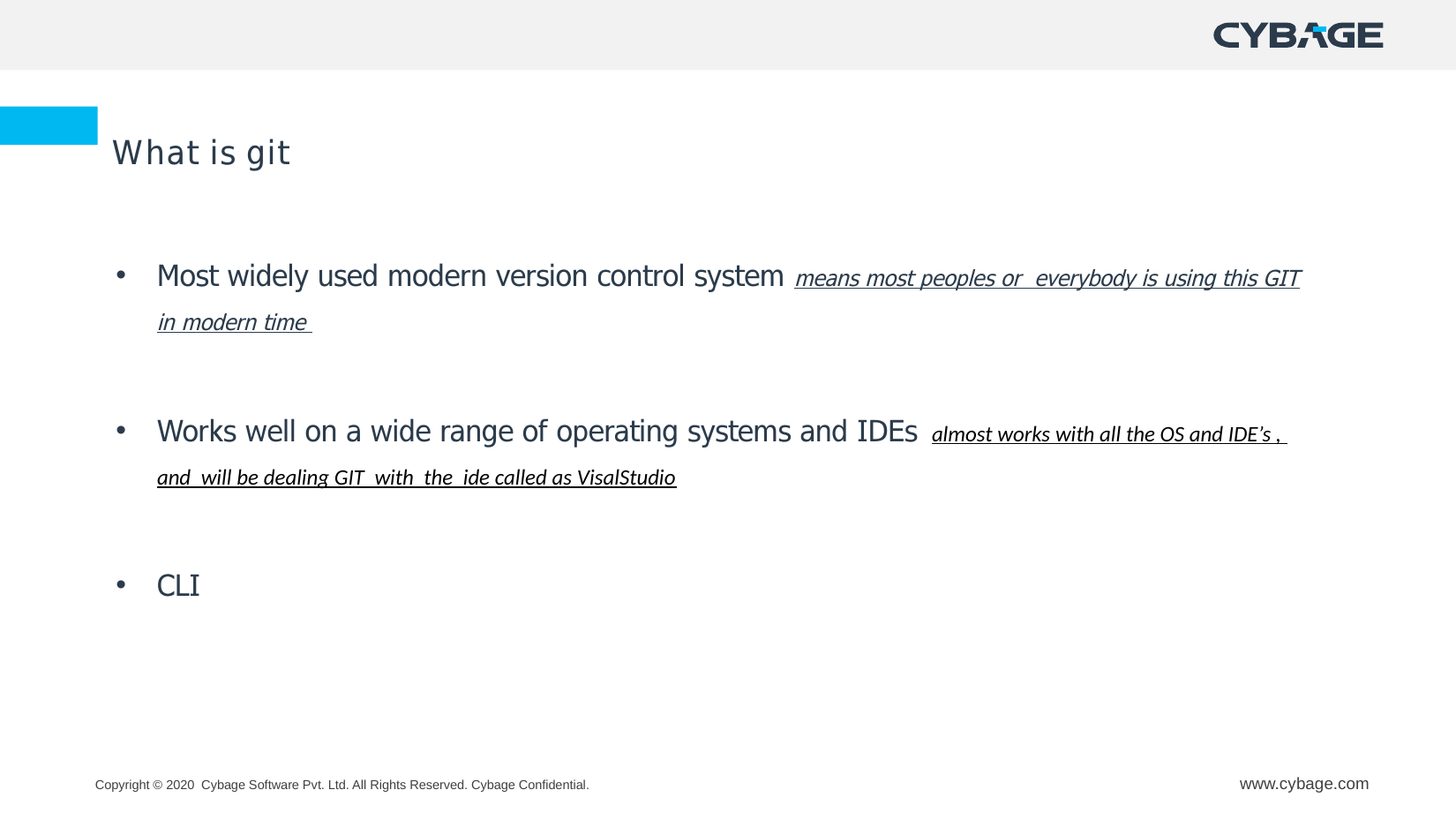

What is git

Most widely used modern version control system means most peoples or  everybody is using this GIT in modern time

Works well on a wide range of operating systems and IDEs  almost works with all the OS and IDE’s ,  and  will be dealing GIT  with  the  ide called as VisalStudio

CLI